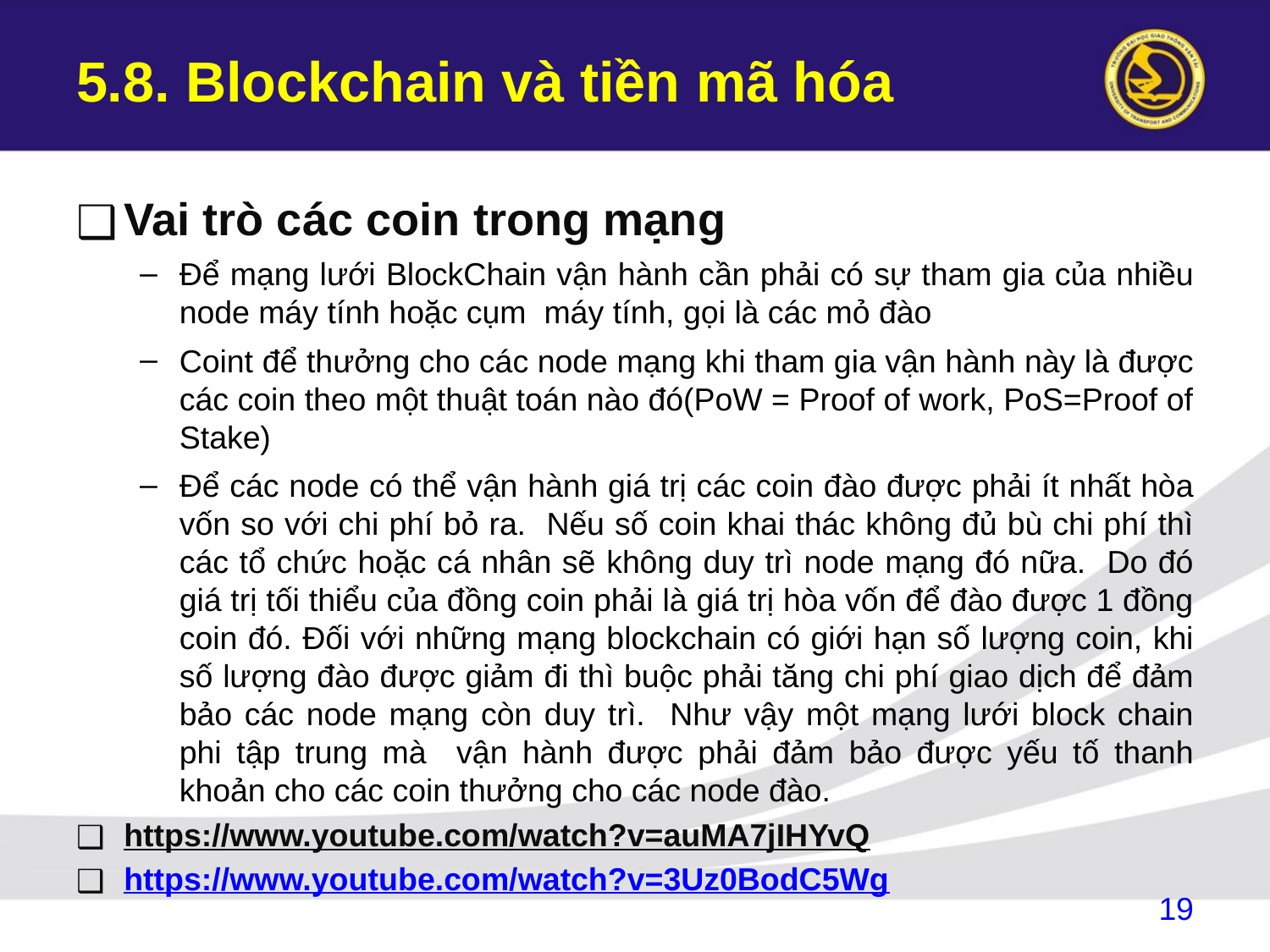

# 5.8. Blockchain và tiền mã hóa
Vai trò các coin trong mạng
Để mạng lưới BlockChain vận hành cần phải có sự tham gia của nhiều node máy tính hoặc cụm  máy tính, gọi là các mỏ đào
Coint để thưởng cho các node mạng khi tham gia vận hành này là được các coin theo một thuật toán nào đó(PoW = Proof of work, PoS=Proof of Stake)
Để các node có thể vận hành giá trị các coin đào được phải ít nhất hòa vốn so với chi phí bỏ ra.  Nếu số coin khai thác không đủ bù chi phí thì các tổ chức hoặc cá nhân sẽ không duy trì node mạng đó nữa.  Do đó giá trị tối thiểu của đồng coin phải là giá trị hòa vốn để đào được 1 đồng coin đó. Đối với những mạng blockchain có giới hạn số lượng coin, khi số lượng đào được giảm đi thì buộc phải tăng chi phí giao dịch để đảm bảo các node mạng còn duy trì.  Như vậy một mạng lưới block chain phi tập trung mà  vận hành được phải đảm bảo được yếu tố thanh khoản cho các coin thưởng cho các node đào.
https://www.youtube.com/watch?v=auMA7jIHYvQ
https://www.youtube.com/watch?v=3Uz0BodC5Wg

19